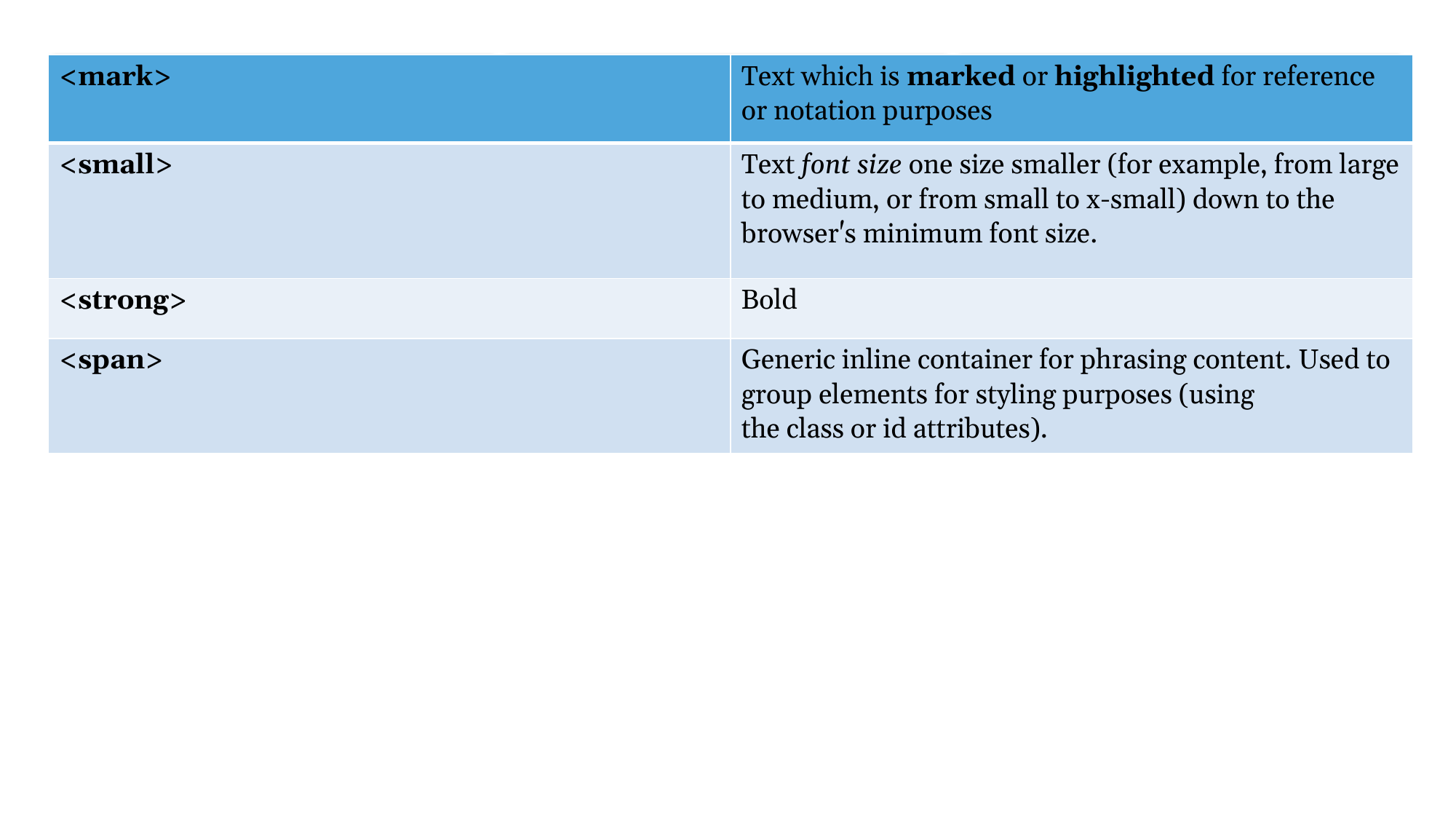

| <mark> | Text which is marked or highlighted for reference or notation purposes |
| --- | --- |
| <small> | Text font size one size smaller (for example, from large to medium, or from small to x-small) down to the browser's minimum font size. |
| <strong> | Bold |
| <span> | Generic inline container for phrasing content. Used to group elements for styling purposes (using the class or id attributes). |